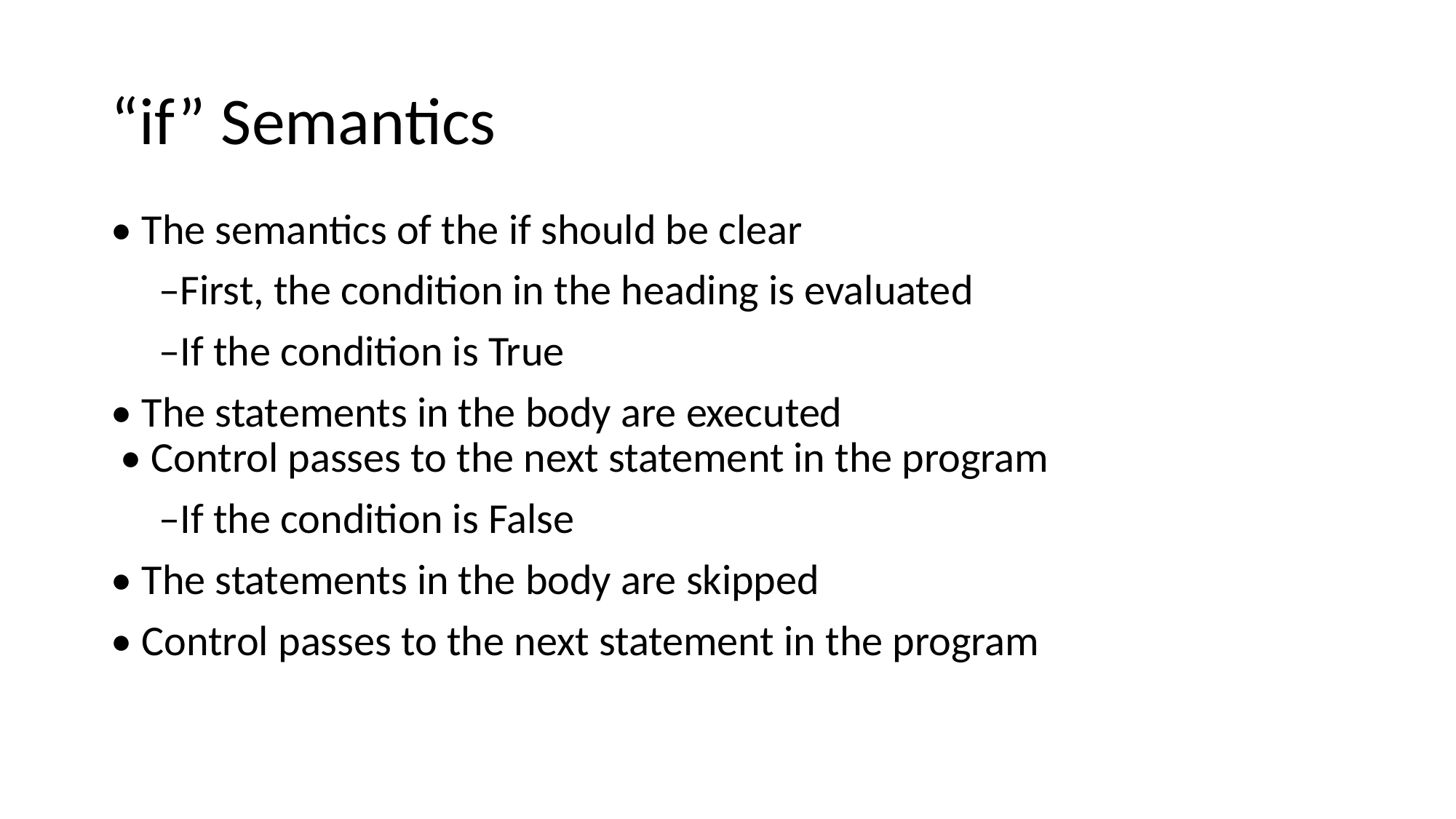

# “if” Semantics
• The semantics of the if should be clear
     –First, the condition in the heading is evaluated
     –If the condition is True
• The statements in the body are executed
 • Control passes to the next statement in the program
     –If the condition is False
• The statements in the body are skipped
• Control passes to the next statement in the program